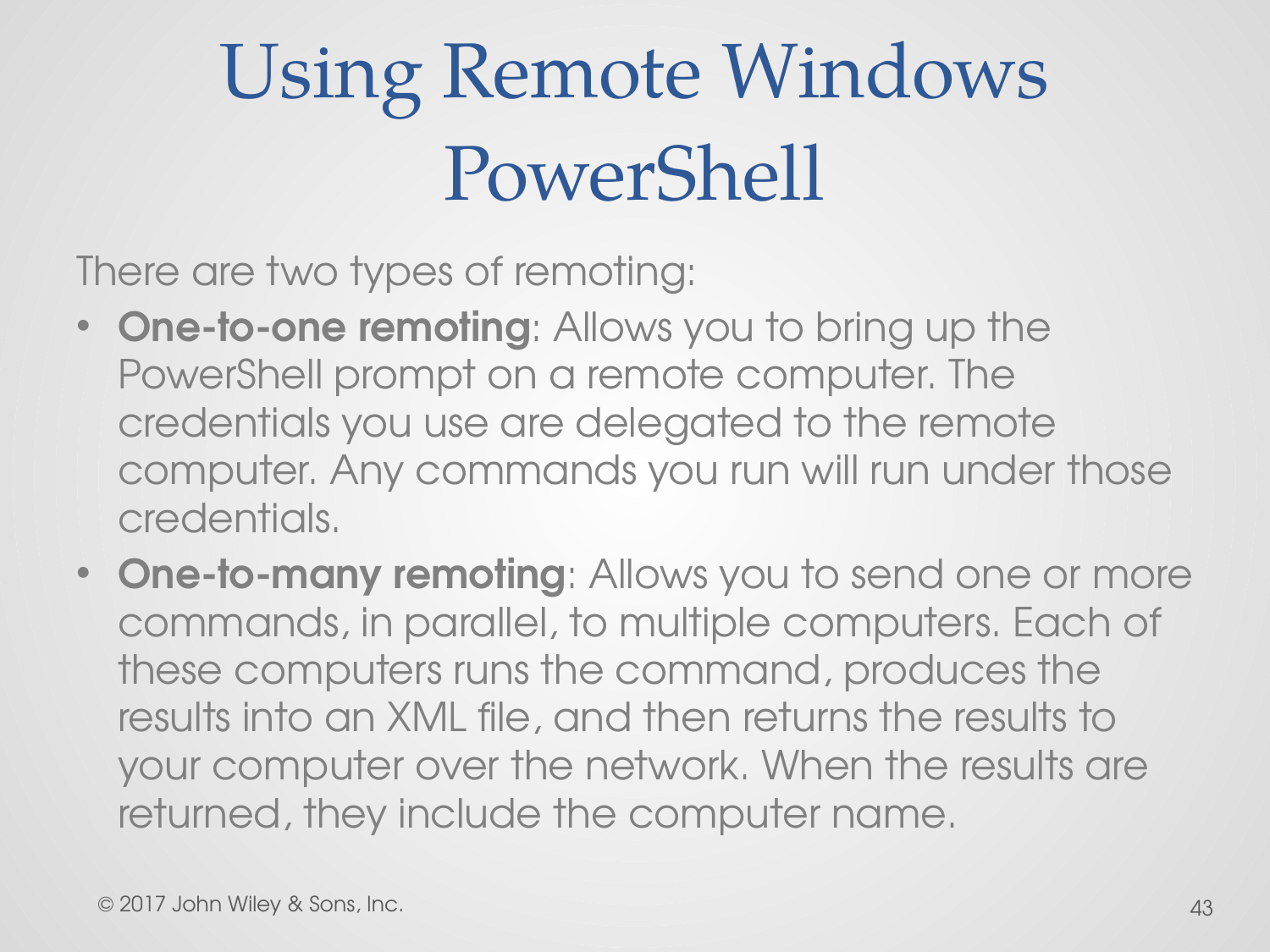

# Using Remote Windows PowerShell
There are two types of remoting:
One-to-one remoting: Allows you to bring up the PowerShell prompt on a remote computer. The credentials you use are delegated to the remote computer. Any commands you run will run under those credentials.
One-to-many remoting: Allows you to send one or more commands, in parallel, to multiple computers. Each of these computers runs the command, produces the results into an XML file, and then returns the results to your computer over the network. When the results are returned, they include the computer name.
© 2017 John Wiley & Sons, Inc.
43